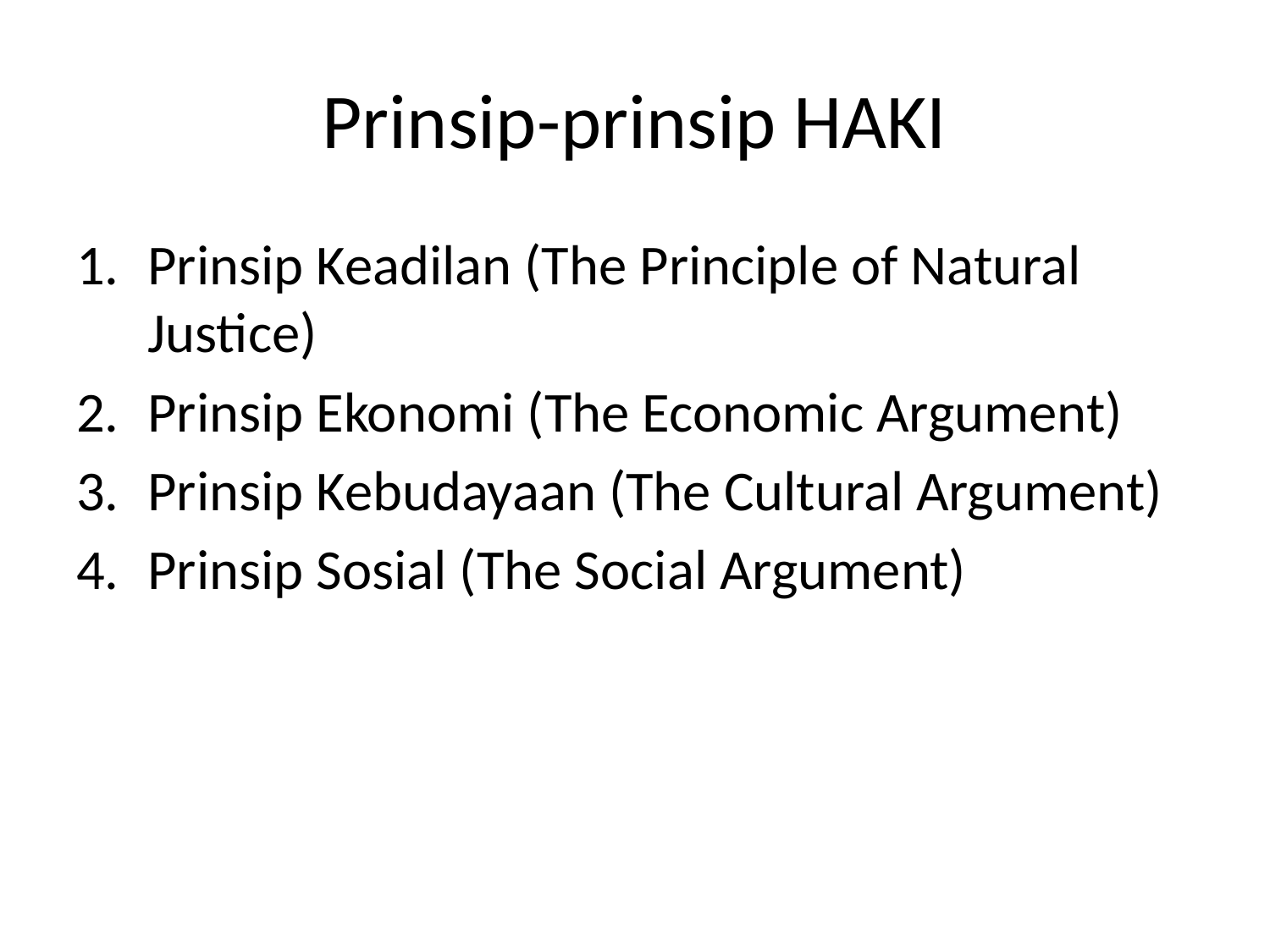

# Prinsip-prinsip HAKI
Prinsip Keadilan (The Principle of Natural Justice)
Prinsip Ekonomi (The Economic Argument)
Prinsip Kebudayaan (The Cultural Argument)
Prinsip Sosial (The Social Argument)